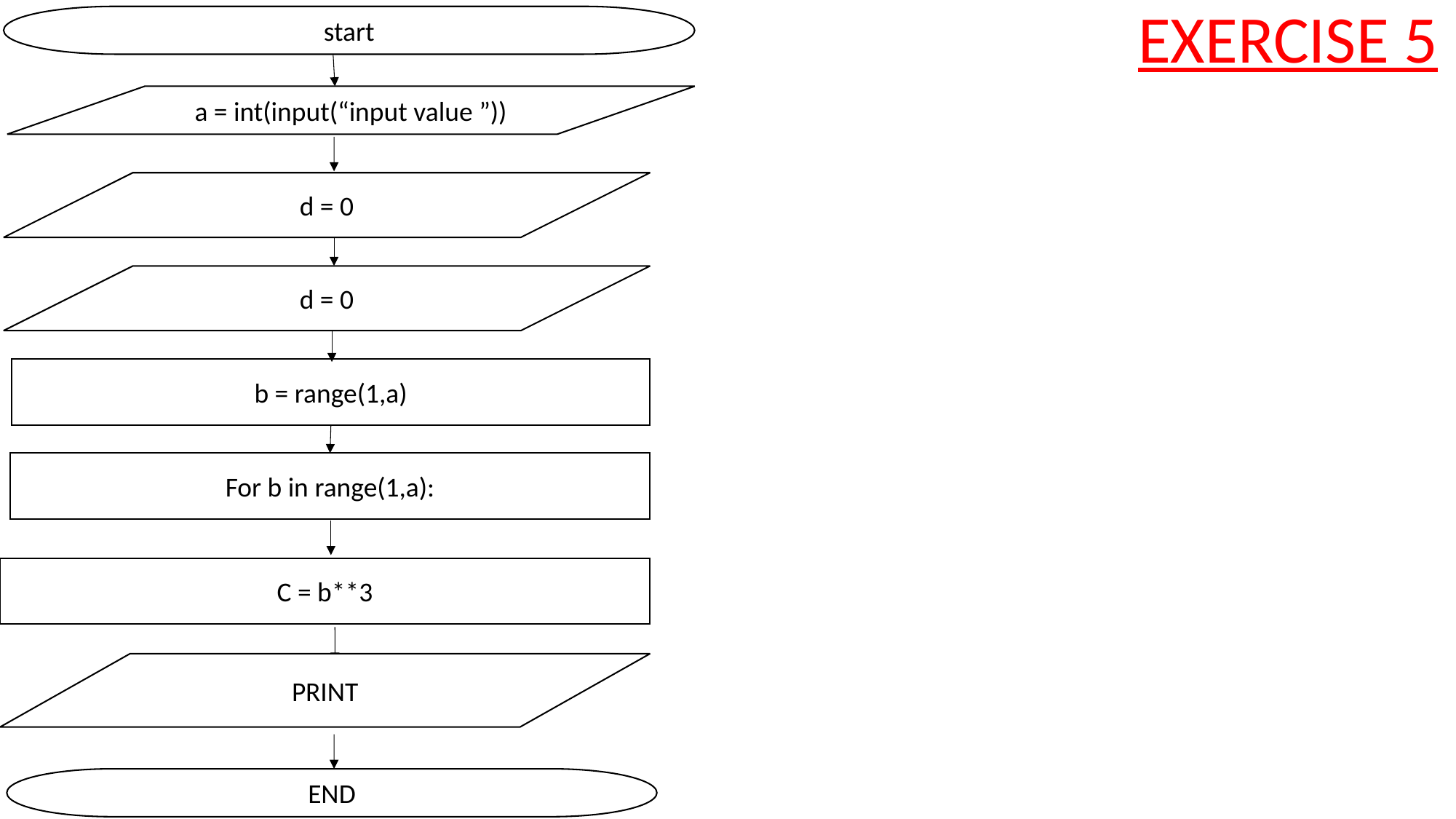

# EXERCISE 5
start
a = int(input(“input value ”))
d = 0
d = 0
b = range(1,a)
For b in range(1,a):
C = b**3
PRINT
END